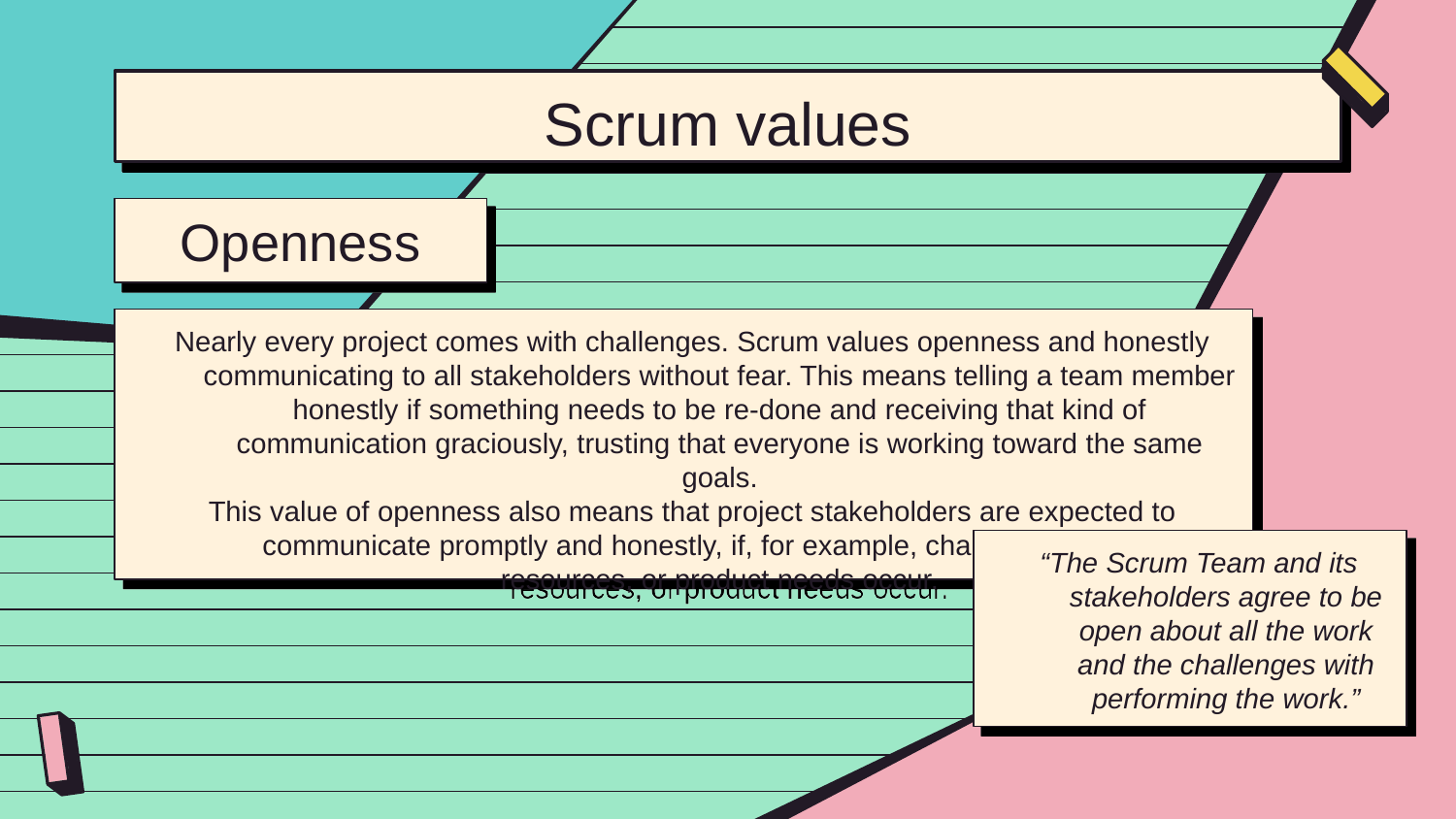

# Scrum values
Openness
Nearly every project comes with challenges. Scrum values openness and honestly communicating to all stakeholders without fear. This means telling a team member honestly if something needs to be re-done and receiving that kind of communication graciously, trusting that everyone is working toward the same goals.
This value of openness also means that project stakeholders are expected to communicate promptly and honestly, if, for example, changes in timeline, resources, or product needs occur.
“The Scrum Team and its stakeholders agree to be open about all the work and the challenges with performing the work.”